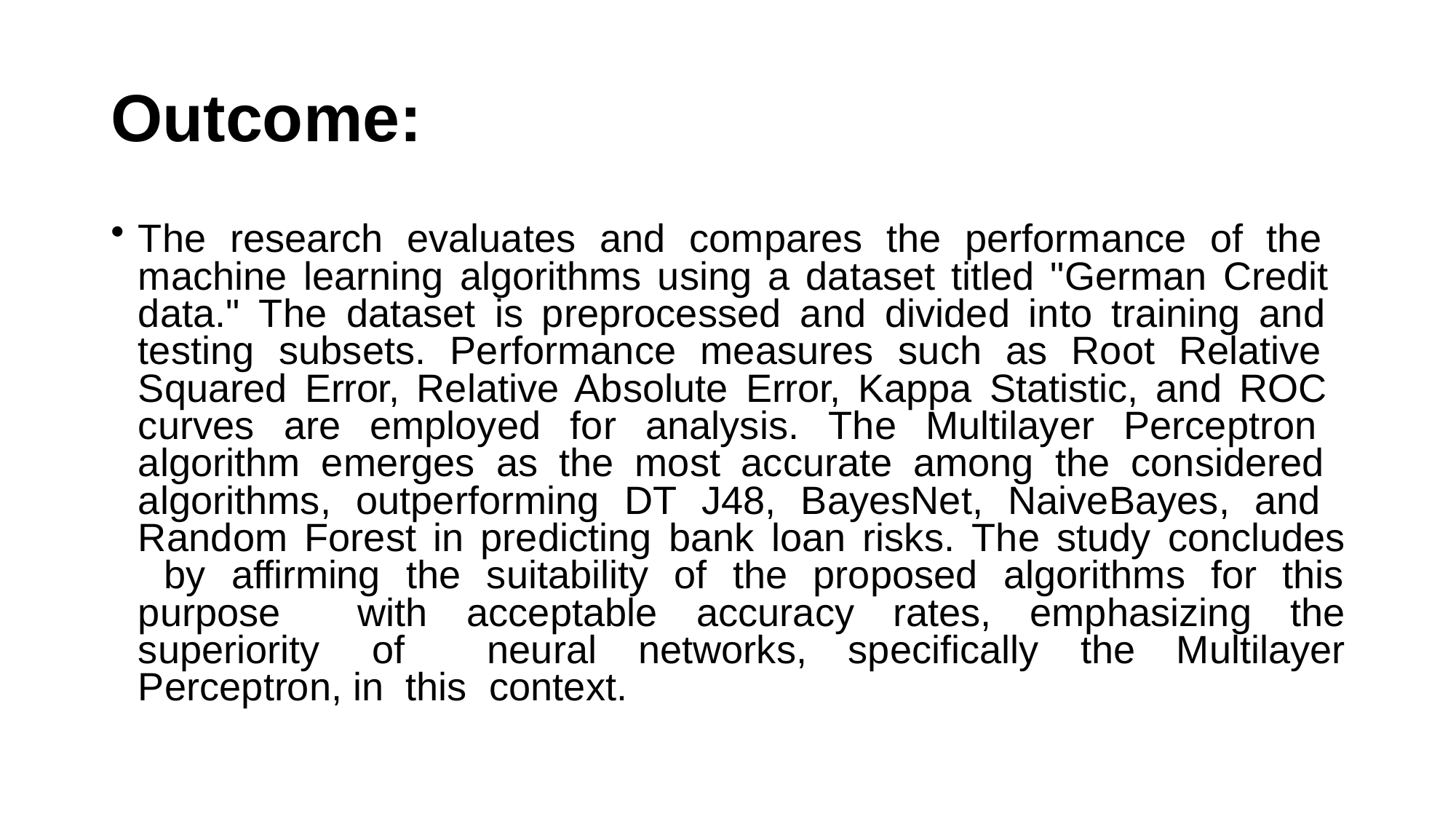

# Outcome:
The research evaluates and compares the performance of the  machine learning algorithms using a dataset titled "German Credit  data." The dataset is preprocessed and divided into training and  testing subsets. Performance measures such as Root Relative  Squared Error, Relative Absolute Error, Kappa Statistic, and ROC  curves are employed for analysis. The Multilayer Perceptron  algorithm emerges as the most accurate among the considered  algorithms, outperforming DT J48, BayesNet, NaiveBayes, and  Random Forest in predicting bank loan risks. The study concludes  by affirming the suitability of the proposed algorithms for this purpose  with acceptable accuracy rates, emphasizing the superiority of  neural networks, specifically the Multilayer Perceptron, in this  context.